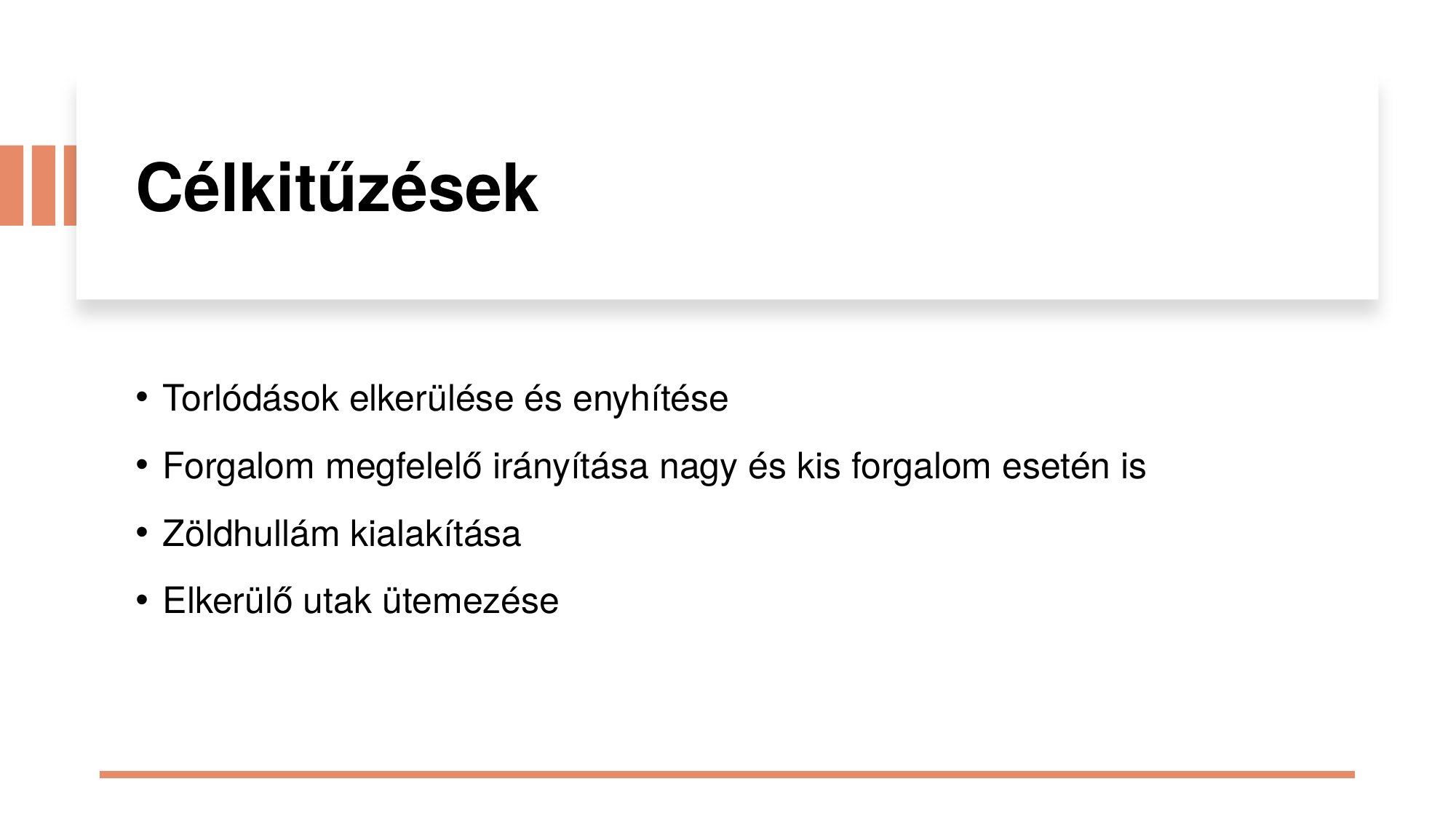

# Célkitűzések

Torlódások elkerülése és enyhítése
Forgalom megfelelő irányítása nagy és kis forgalom esetén is
Zöldhullám kialakítása
Elkerülő utak ütemezése